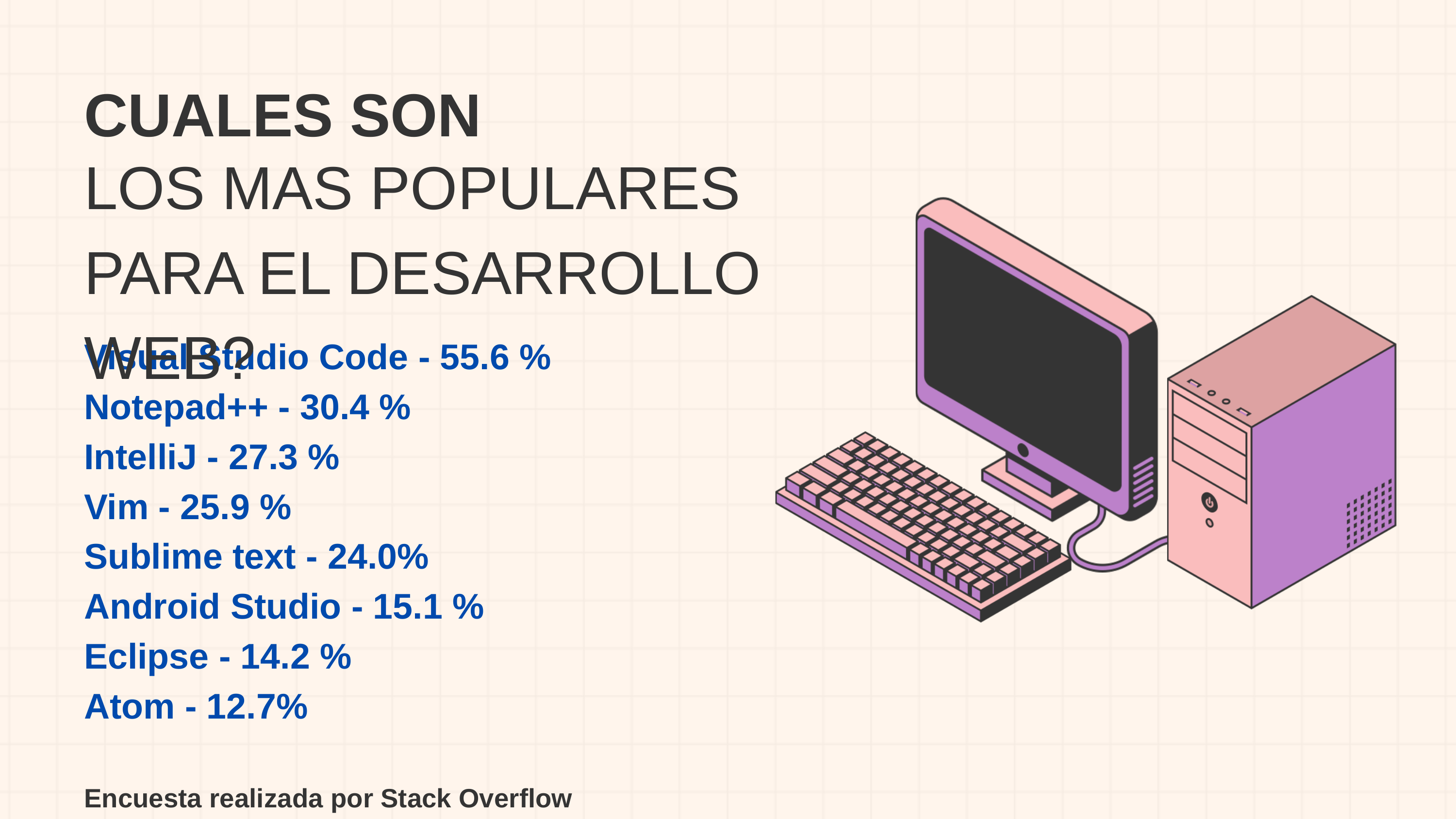

CUALES SON
LOS MAS POPULARES PARA EL DESARROLLO WEB?

Visual Studio Code - 55.6 %
Notepad++ - 30.4 %
IntelliJ - 27.3 %
Vim - 25.9 %
Sublime text - 24.0%
Android Studio - 15.1 %
Eclipse - 14.2 %
Atom - 12.7%

Encuesta realizada por Stack Overflow